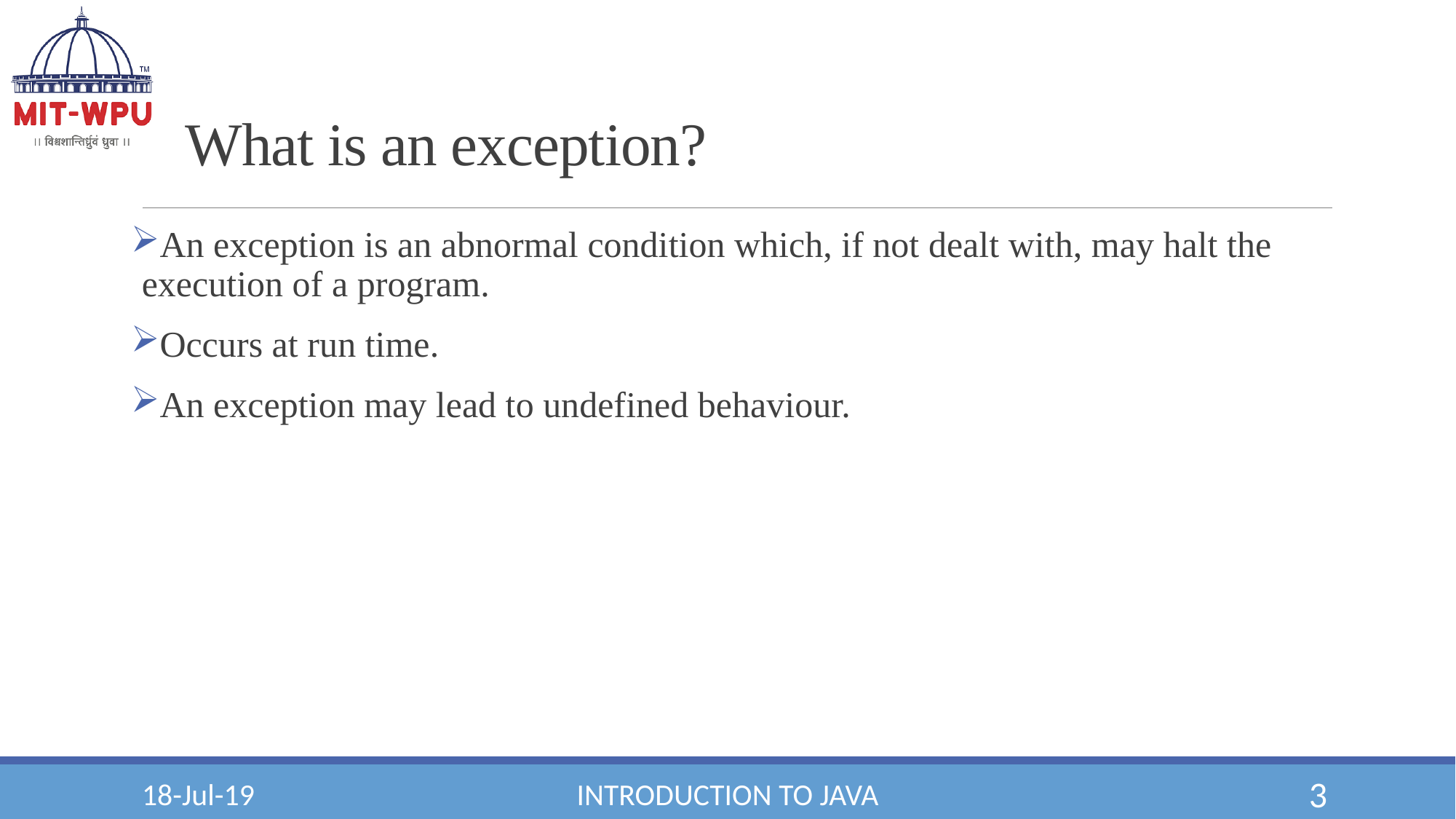

# What is an exception?
An exception is an abnormal condition which, if not dealt with, may halt the execution of a program.
Occurs at run time.
An exception may lead to undefined behaviour.
18-Jul-19
Introduction to Java
3